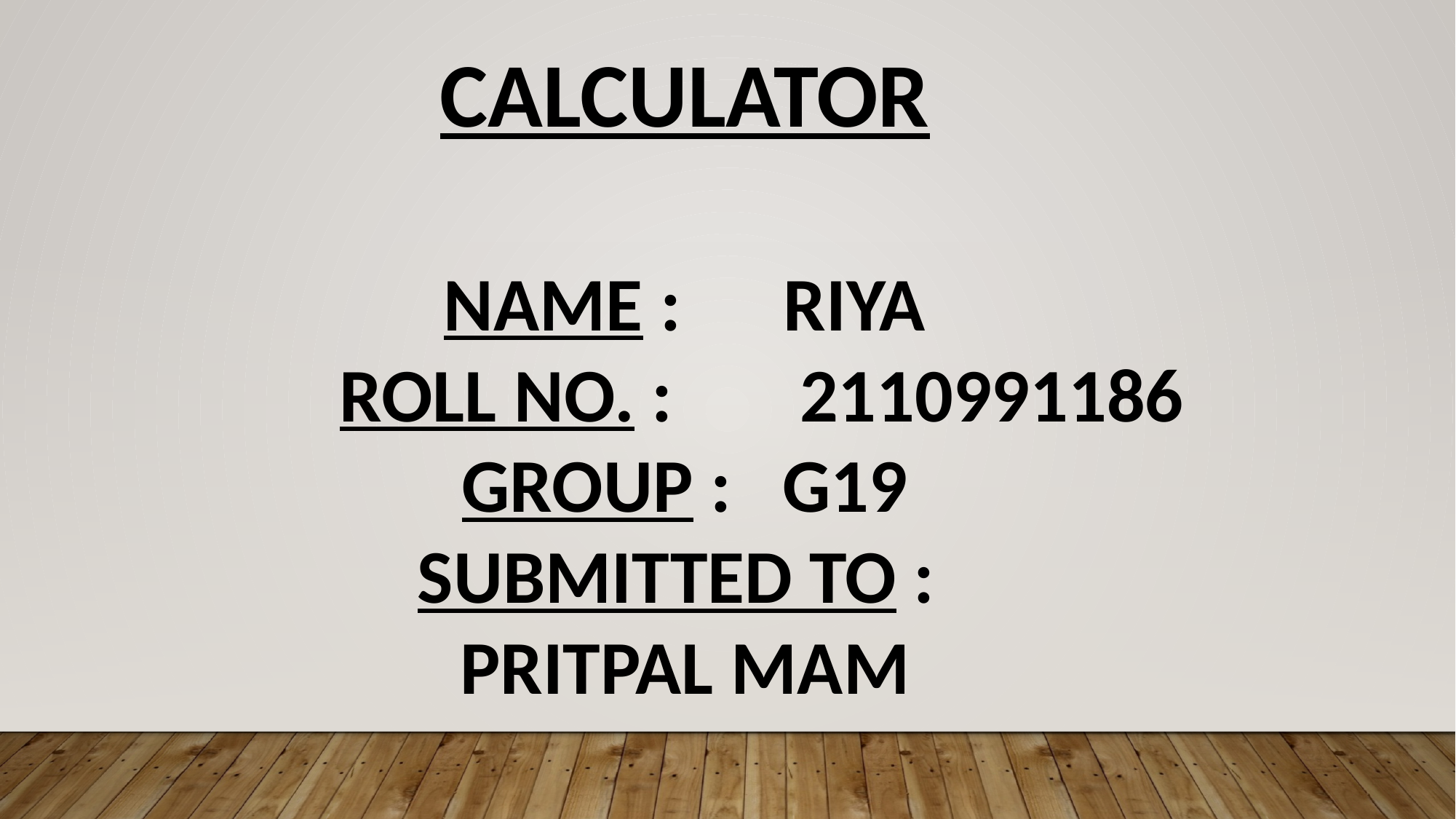

CALCULATOR
 
NAME :      RIYA
         ROLL NO. :	    2110991186
GROUP :   G19
SUBMITTED TO :
PRITPAL MAM